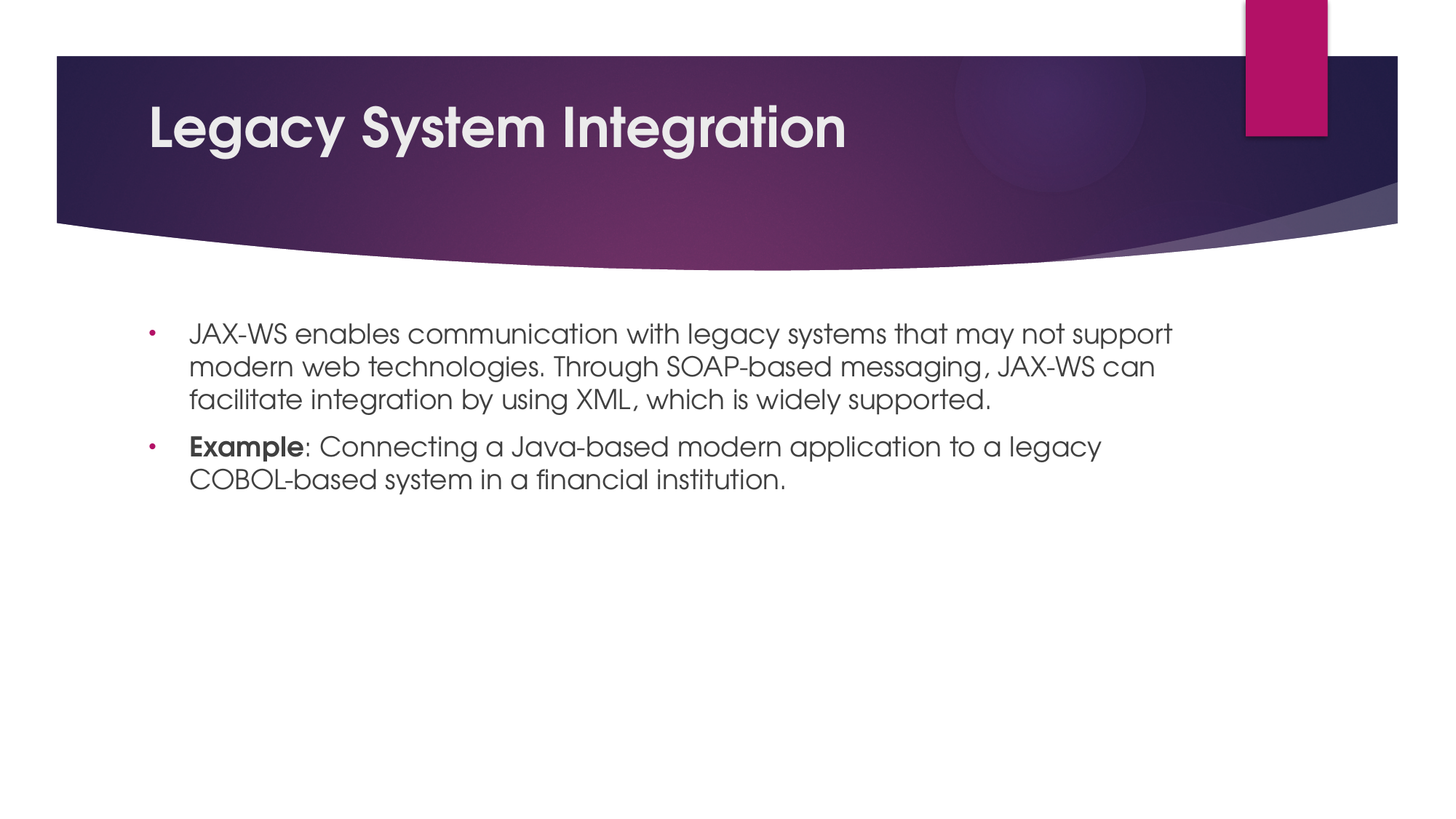

# Legacy System Integration
JAX-WS enables communication with legacy systems that may not support modern web technologies. Through SOAP-based messaging, JAX-WS can facilitate integration by using XML, which is widely supported.
Example: Connecting a Java-based modern application to a legacy COBOL-based system in a financial institution.